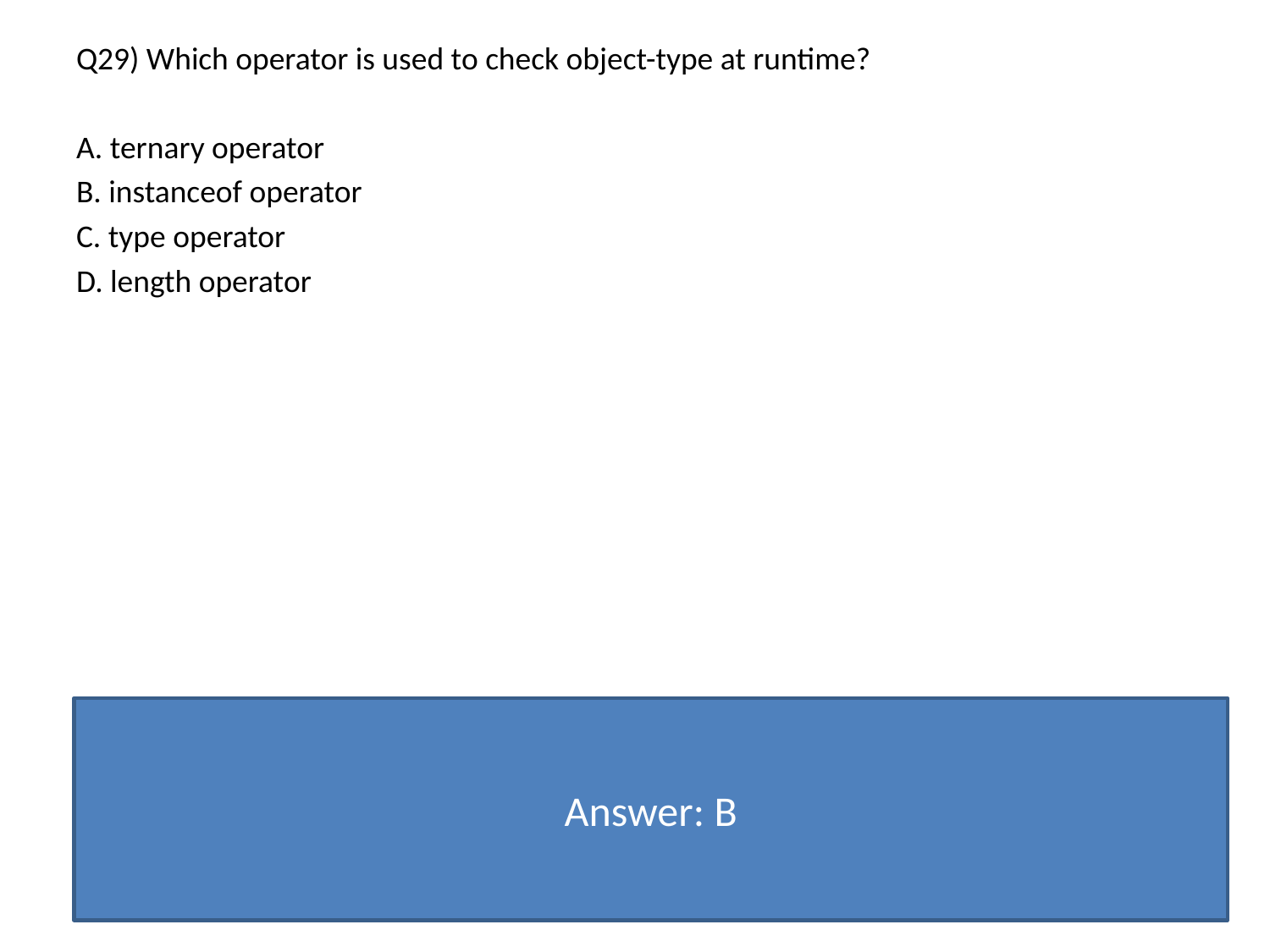

Q29) Which operator is used to check object-type at runtime?

A. ternary operator
B. instanceof operator
C. type operator
D. length operator
Answer: B